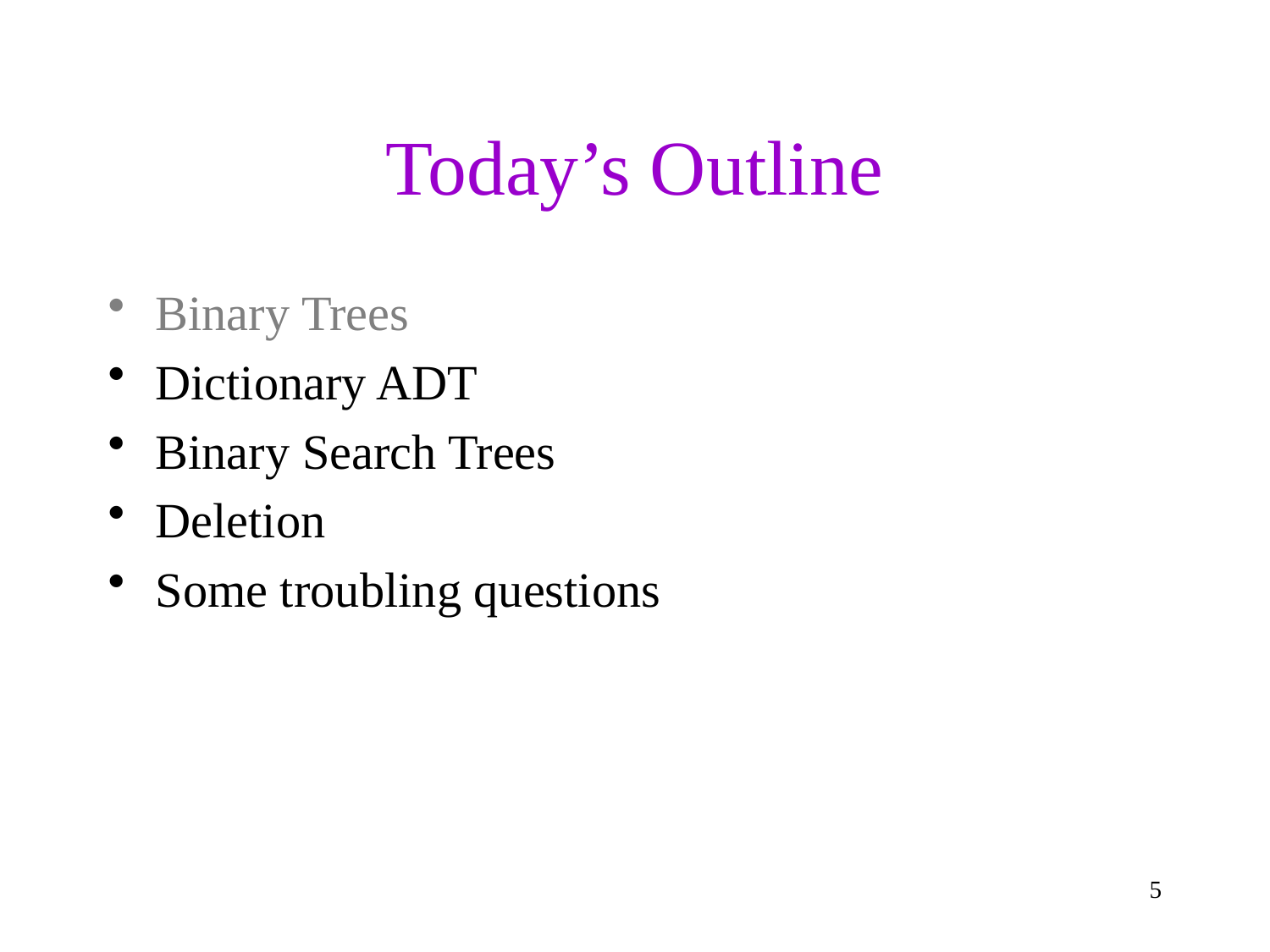

# Today’s Outline
Binary Trees
Dictionary ADT
Binary Search Trees
Deletion
Some troubling questions
5